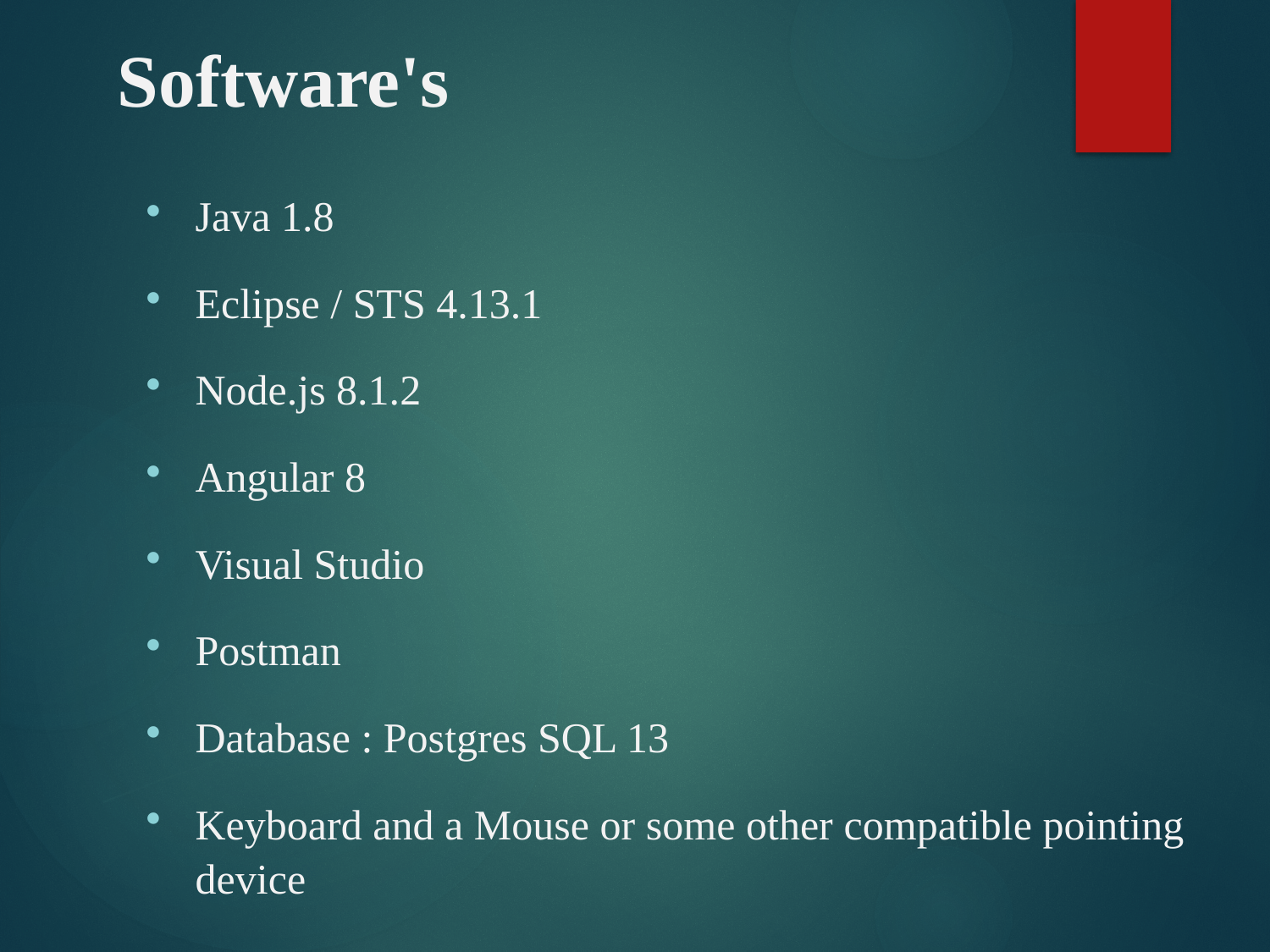

# Software's

Java 1.8
Eclipse / STS 4.13.1
Node.js 8.1.2
Angular 8
Visual Studio
Postman
Database : Postgres SQL 13
Keyboard and a Mouse or some other compatible pointing device